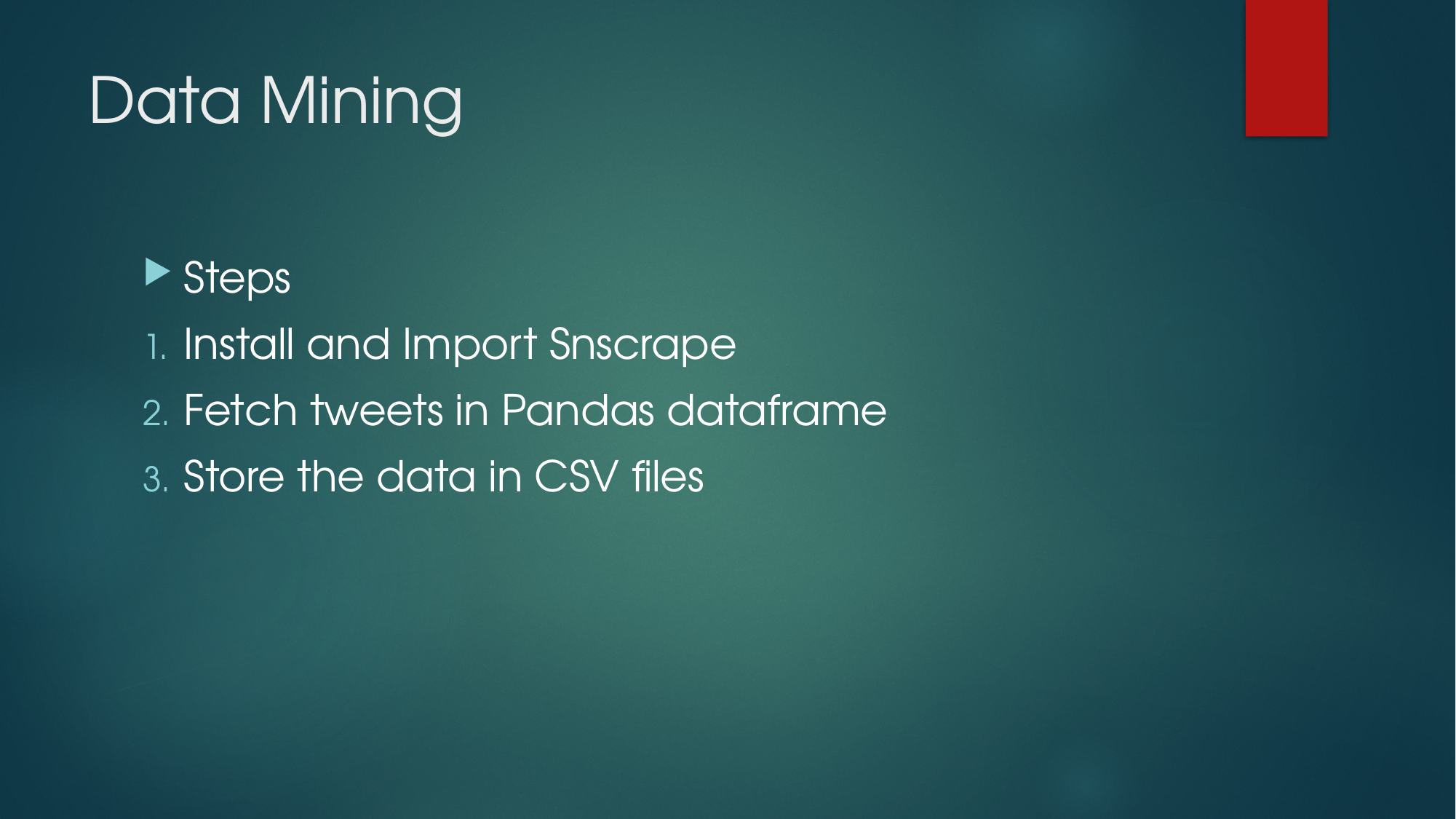

# Data Mining
Steps
Install and Import Snscrape
Fetch tweets in Pandas dataframe
Store the data in CSV files